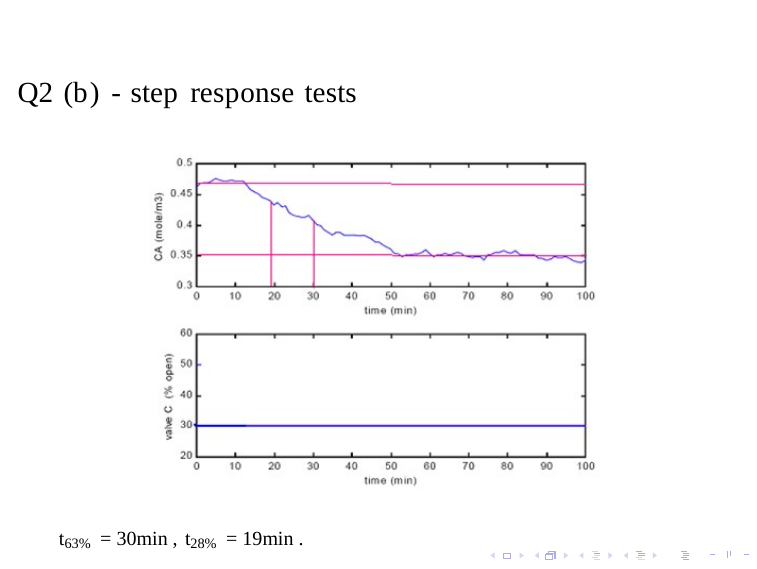

Q2 (b) - step response tests

t63%  = 30min , t28%  = 19min .